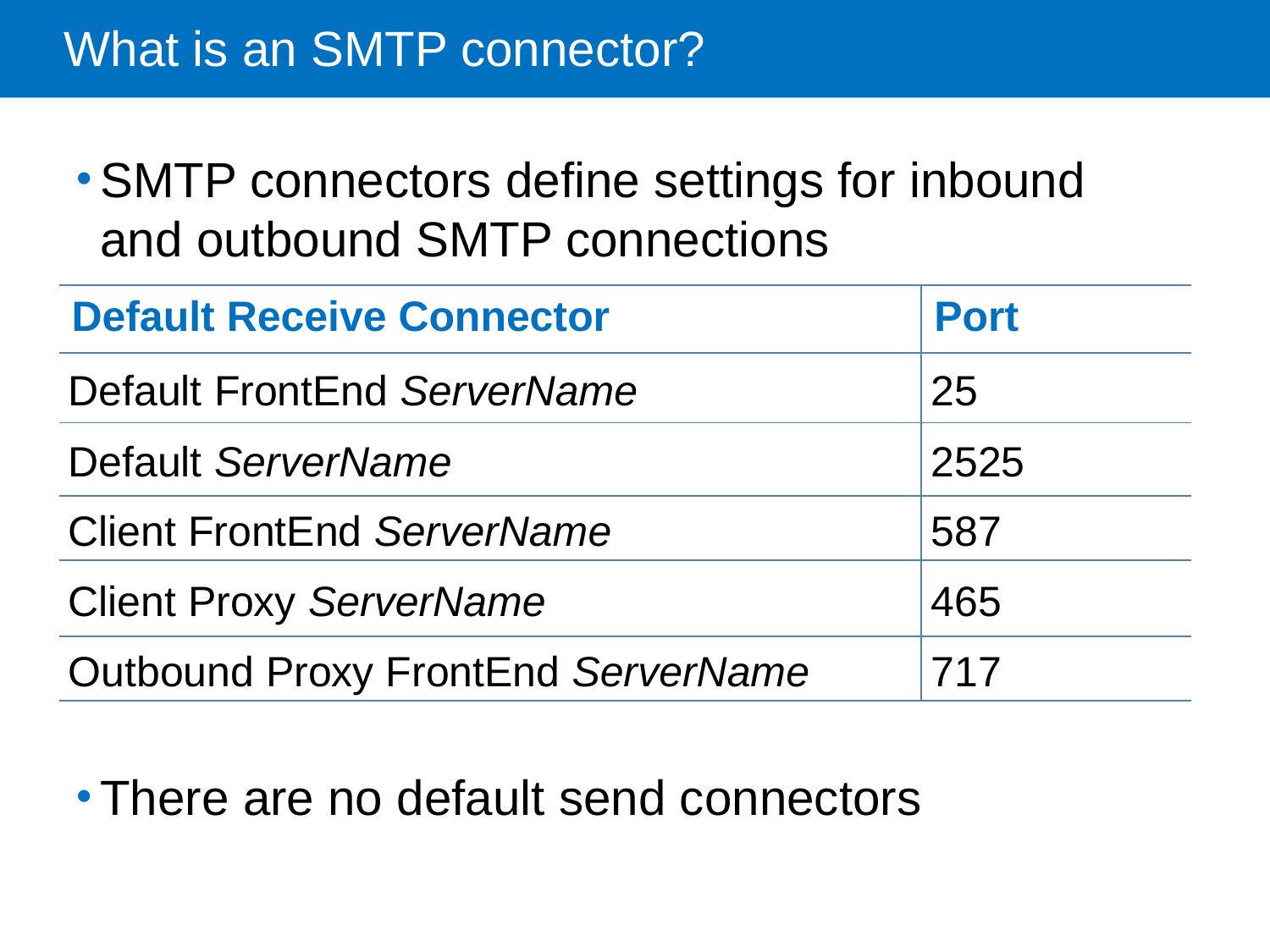

# What is an SMTP connector?
SMTP connectors define settings for inbound and outbound SMTP connections

There are no default send connectors
| Default Receive Connector | Port |
| --- | --- |
| Default FrontEnd ServerName | 25 |
| Default ServerName | 2525 |
| Client FrontEnd ServerName | 587 |
| Client Proxy ServerName | 465 |
| Outbound Proxy FrontEnd ServerName | 717 |